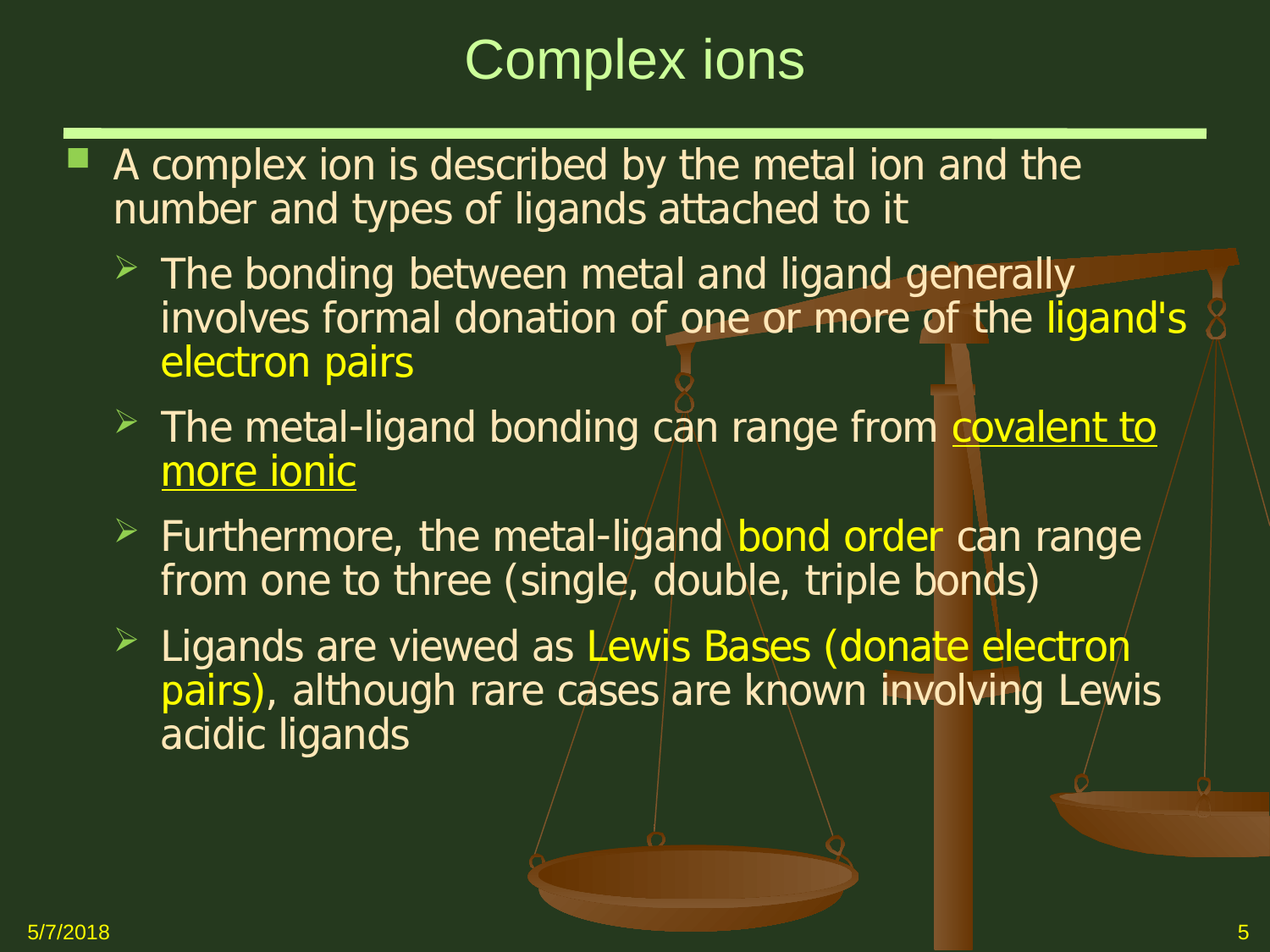

# Complex ions
A complex ion is described by the metal ion and the number and types of ligands attached to it
The bonding between metal and ligand generally involves formal donation of one or more of the ligand's electron pairs
The metal-ligand bonding can range from covalent to more ionic
Furthermore, the metal-ligand bond order can range from one to three (single, double, triple bonds)
Ligands are viewed as Lewis Bases (donate electron pairs), although rare cases are known involving Lewis acidic ligands
5/7/2018
5